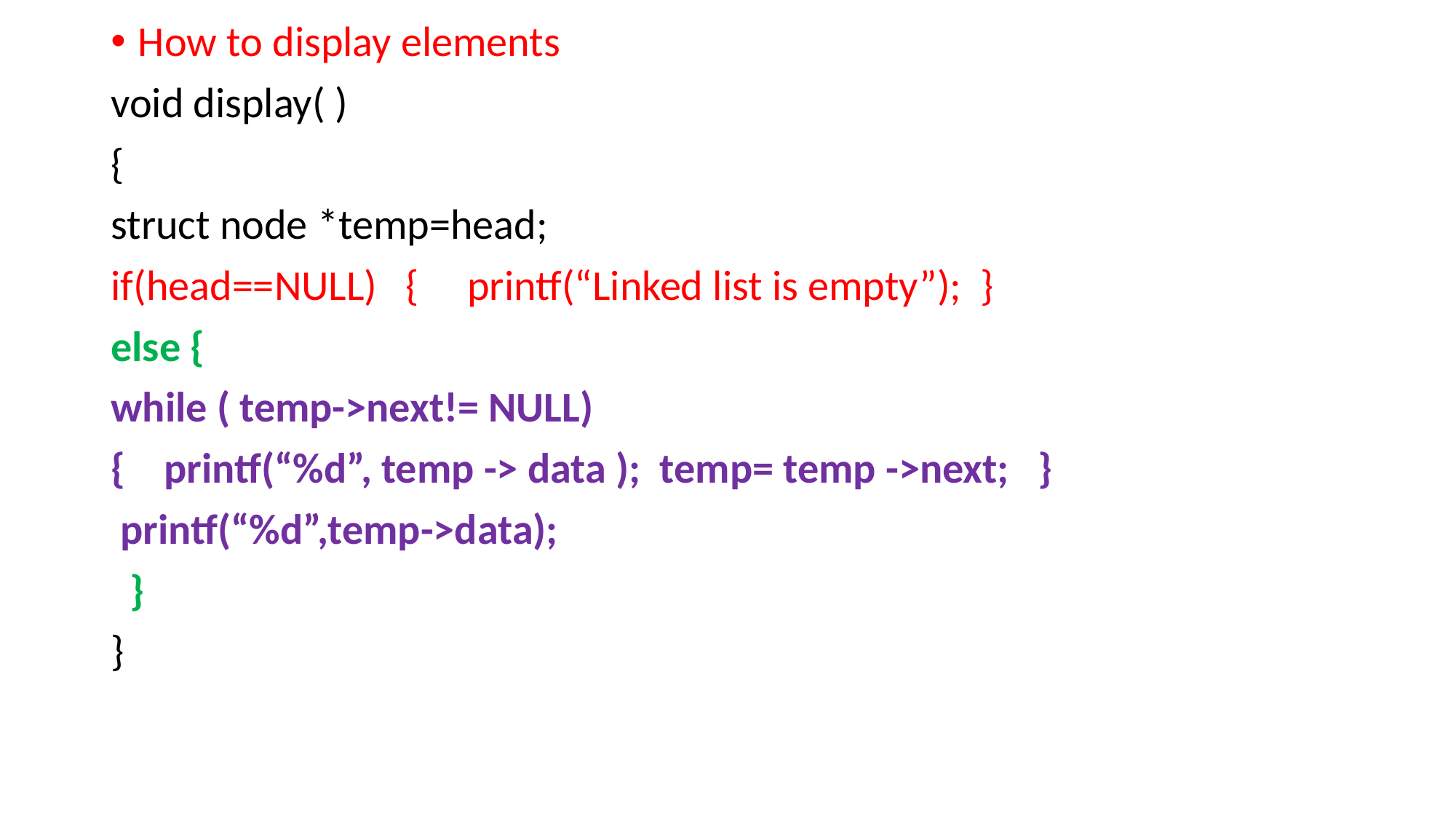

How to display elements
void display( )
{
struct node *temp=head;
if(head==NULL)   {     printf(“Linked list is empty”);  }
else {
while ( temp->next!= NULL)
{    printf(“%d”, temp -> data );  temp= temp ->next;   }
 printf(“%d”,temp->data);
  }
}